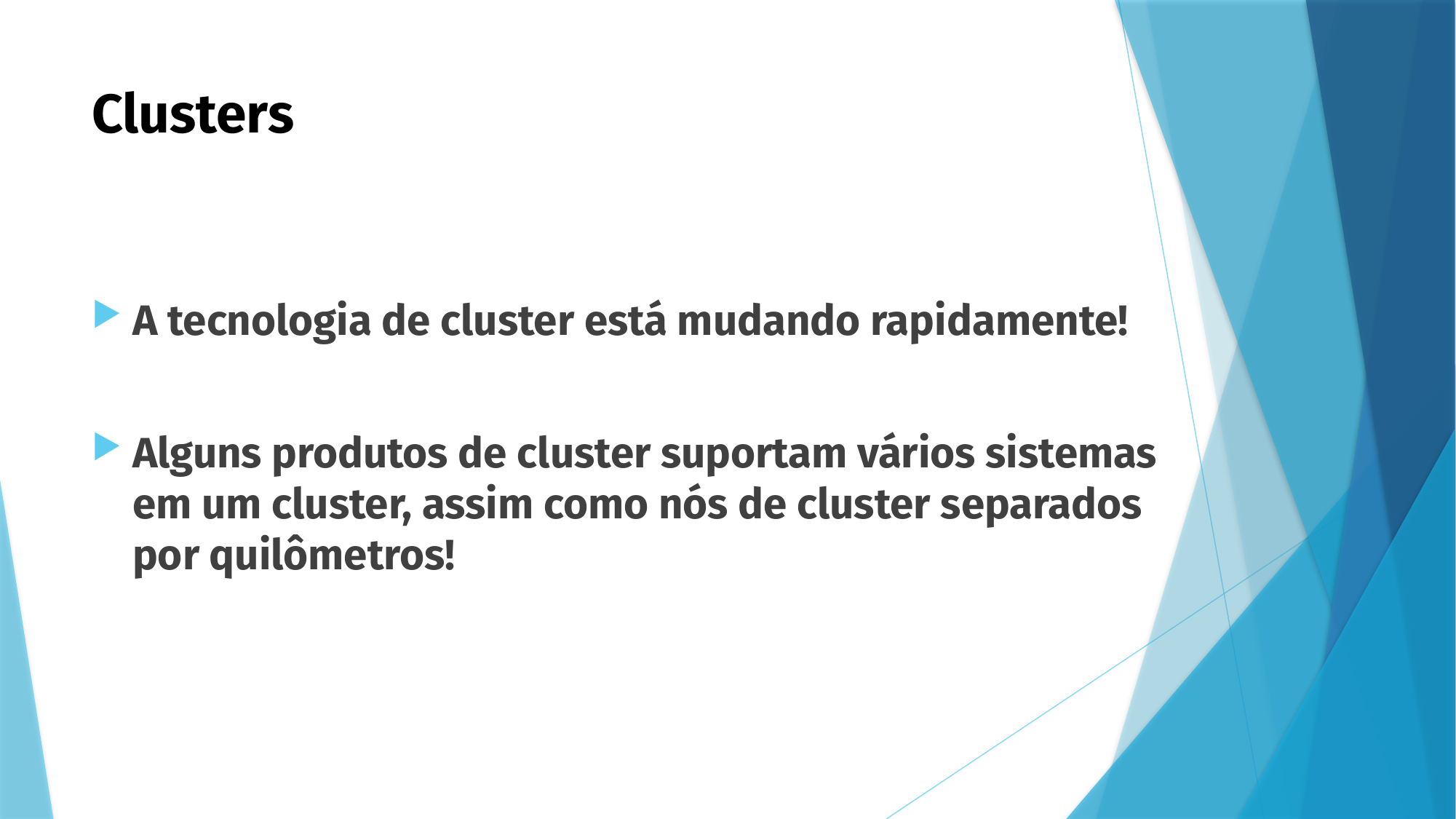

# Clusters
A tecnologia de cluster está mudando rapidamente!

Alguns produtos de cluster suportam vários sistemas em um cluster, assim como nós de cluster separados por quilômetros!